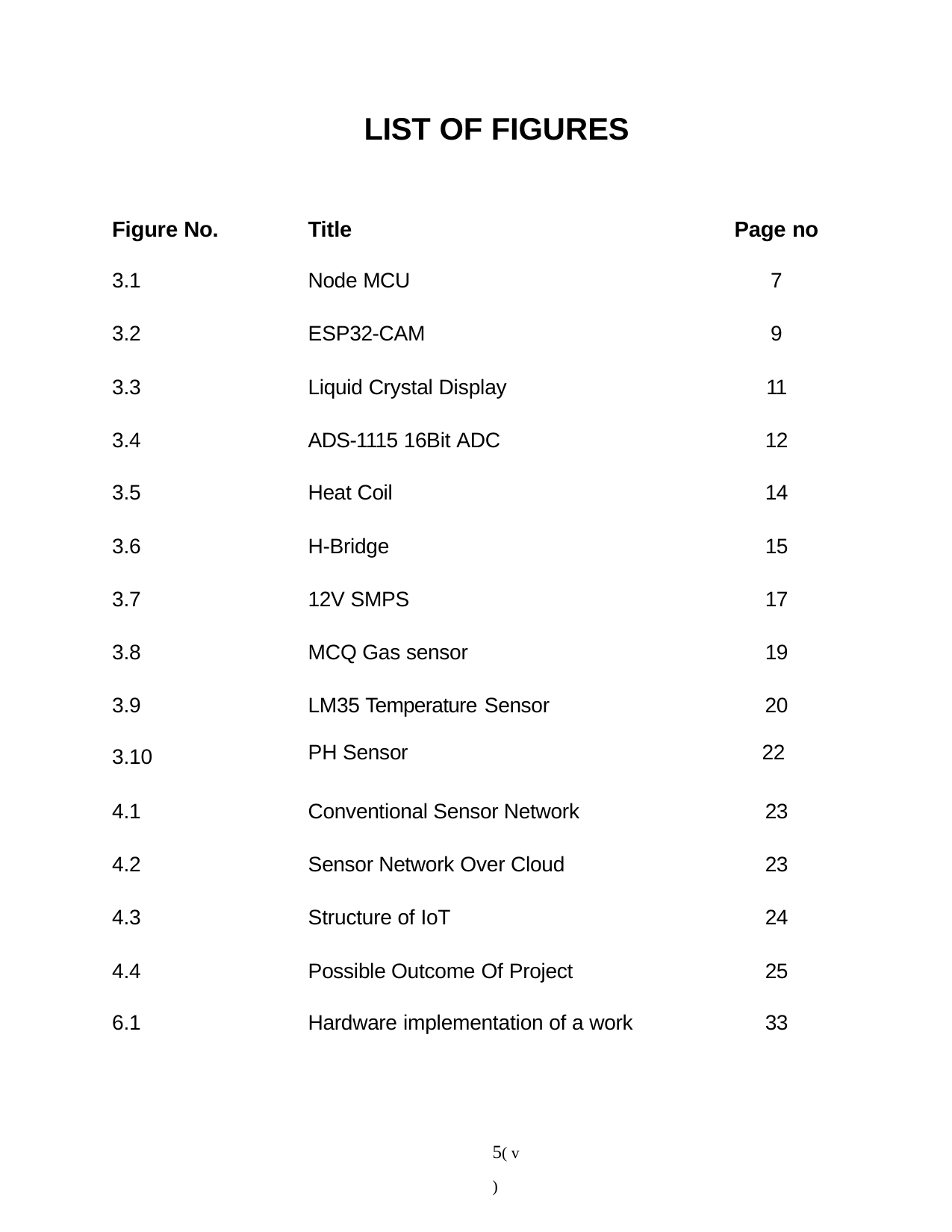

LIST OF FIGURES
| Figure No. | Title | Page no |
| --- | --- | --- |
| 3.1 | Node MCU | 7 |
| 3.2 | ESP32-CAM | 9 |
| 3.3 | Liquid Crystal Display | 11 |
| 3.4 | ADS-1115 16Bit ADC | 12 |
| 3.5 | Heat Coil | 14 |
| 3.6 | H-Bridge | 15 |
| 3.7 | 12V SMPS | 17 |
| 3.8 | MCQ Gas sensor | 19 |
| 3.9 3.10 | LM35 Temperature Sensor PH Sensor | 20 22 |
| 4.1 | Conventional Sensor Network | 23 |
| 4.2 | Sensor Network Over Cloud | 23 |
| 4.3 | Structure of IoT | 24 |
| 4.4 | Possible Outcome Of Project | 25 |
| 6.1 | Hardware implementation of a work | 33 |
5( v )